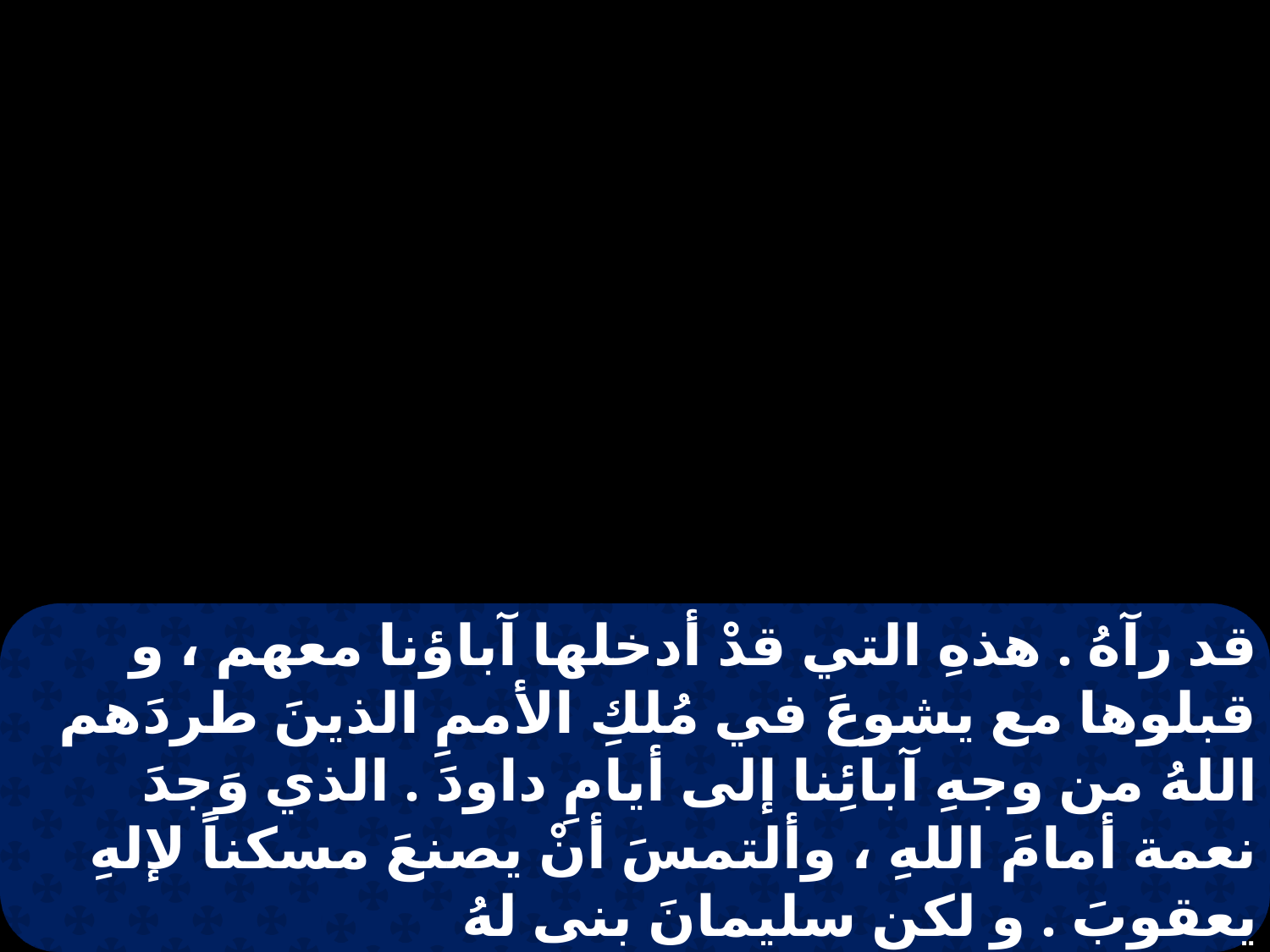

قد رآهُ . هذهِ التي قدْ أدخلها آباؤنا معهم ، و قبلوها مع يشوعَ في مُلكِ الأممِ الذينَ طردَهم اللهُ من وجهِ آبائِنا إلى أيامِ داودَ . الذي وَجدَ نعمة أمامَ اللهِ ، وألتمسَ أنْ يصنعَ مسكناً لإلهِ يعقوبَ . و لكن سليمانَ بنى لهُ